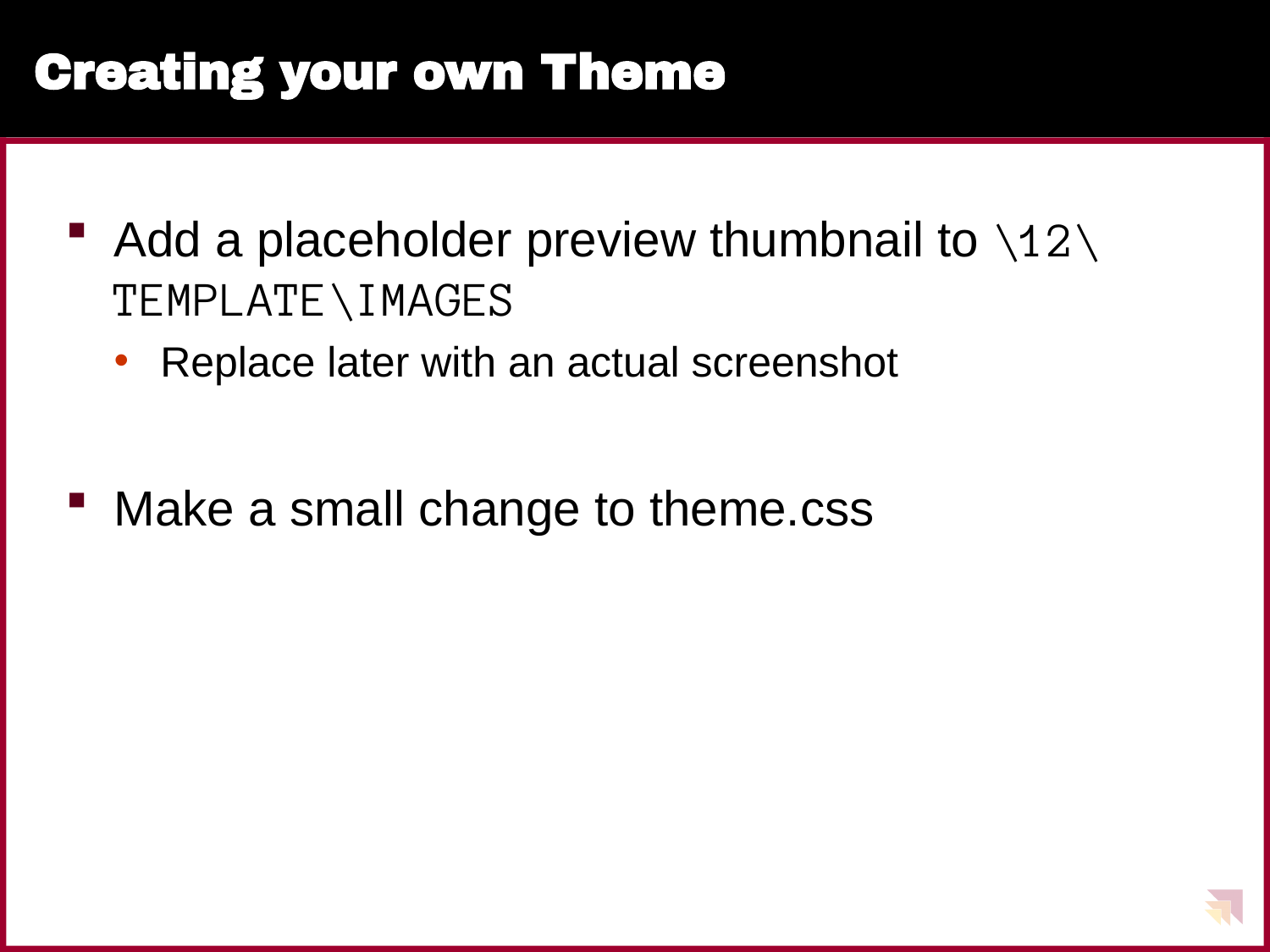

# Creating your own Theme
Add a placeholder preview thumbnail to \12\TEMPLATE\IMAGES
Replace later with an actual screenshot

Make a small change to theme.css